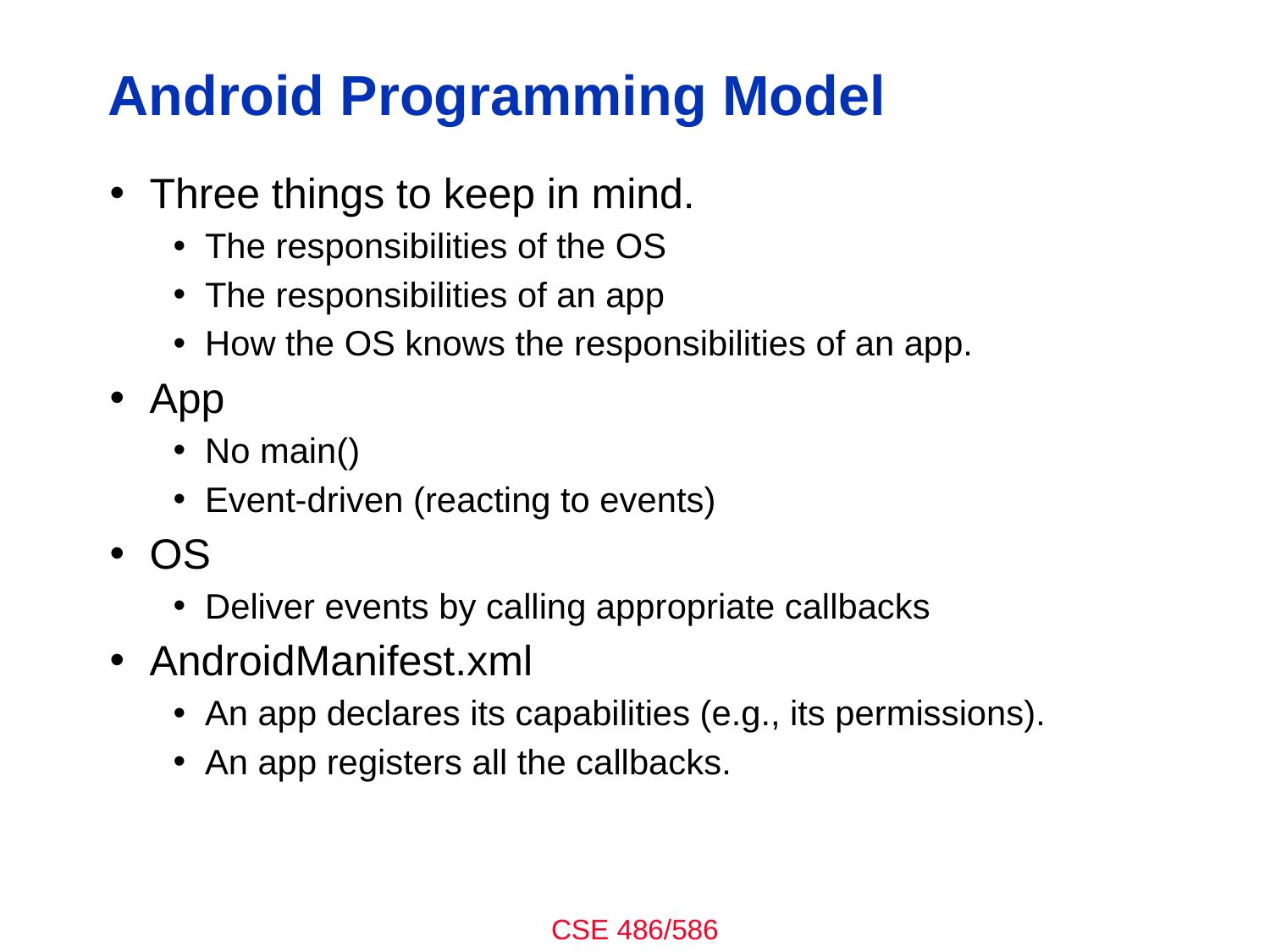

# Android Programming Model
Three things to keep in mind.
The responsibilities of the OS
The responsibilities of an app
How the OS knows the responsibilities of an app.
App
No main()
Event-driven (reacting to events)
OS
Deliver events by calling appropriate callbacks
AndroidManifest.xml
An app declares its capabilities (e.g., its permissions).
An app registers all the callbacks.